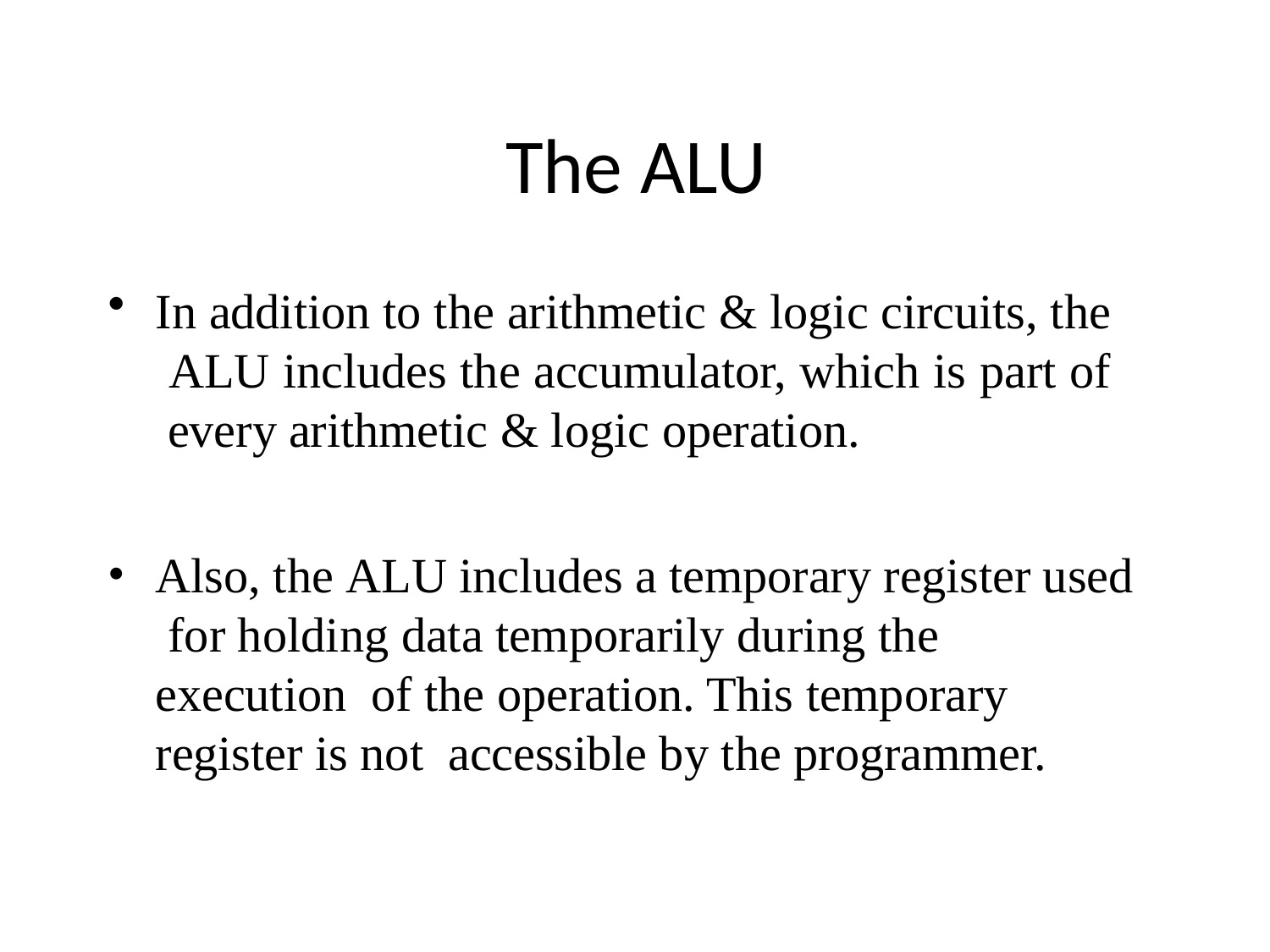

# The ALU
In addition to the arithmetic & logic circuits, the  ALU includes the accumulator, which is part of  every arithmetic & logic operation.

Also, the ALU includes a temporary register used  for holding data temporarily during the execution  of the operation. This temporary register is not  accessible by the programmer.